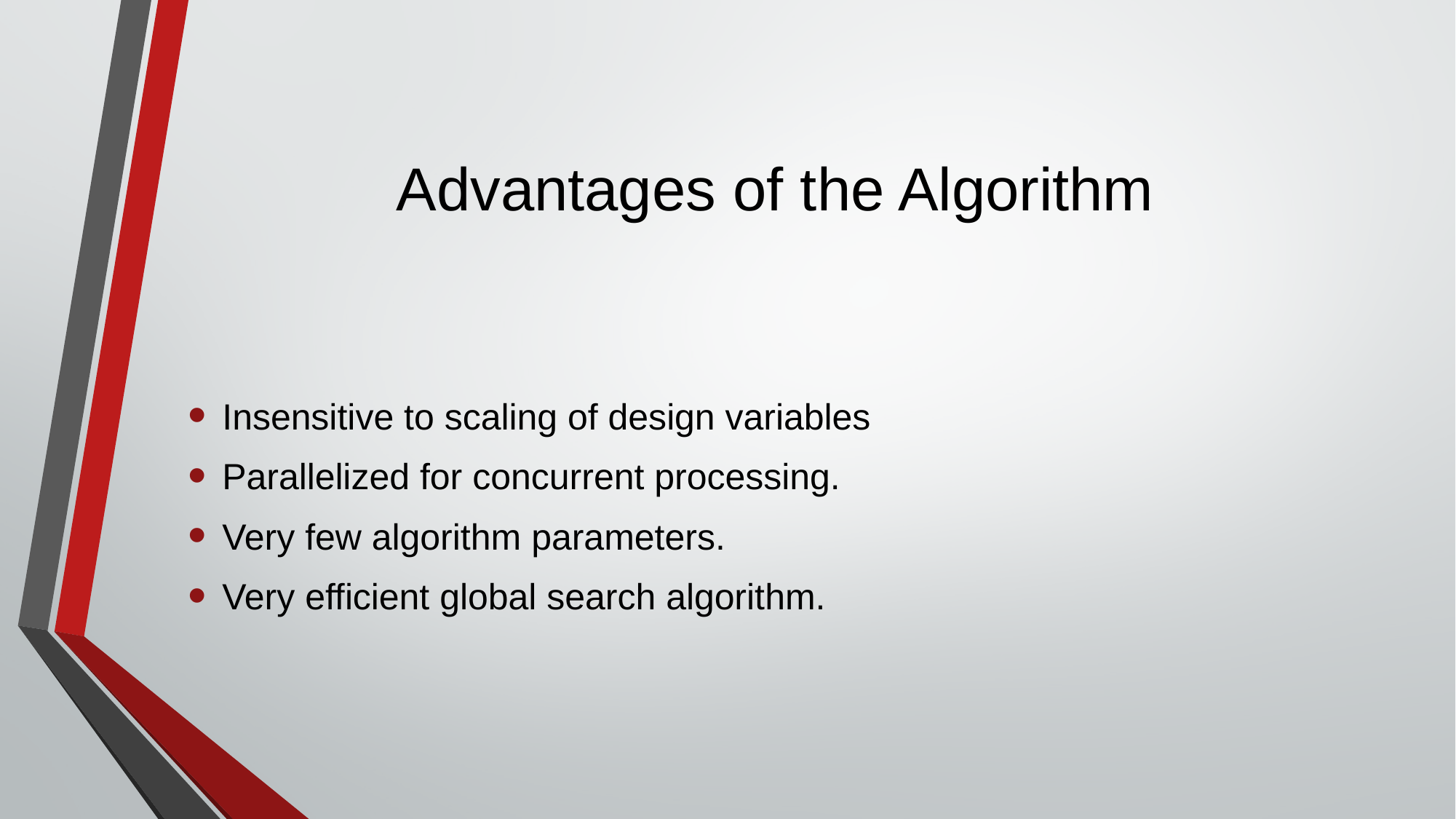

# Advantages of the Algorithm
Insensitive to scaling of design variables
Parallelized for concurrent processing.
Very few algorithm parameters.
Very efficient global search algorithm.